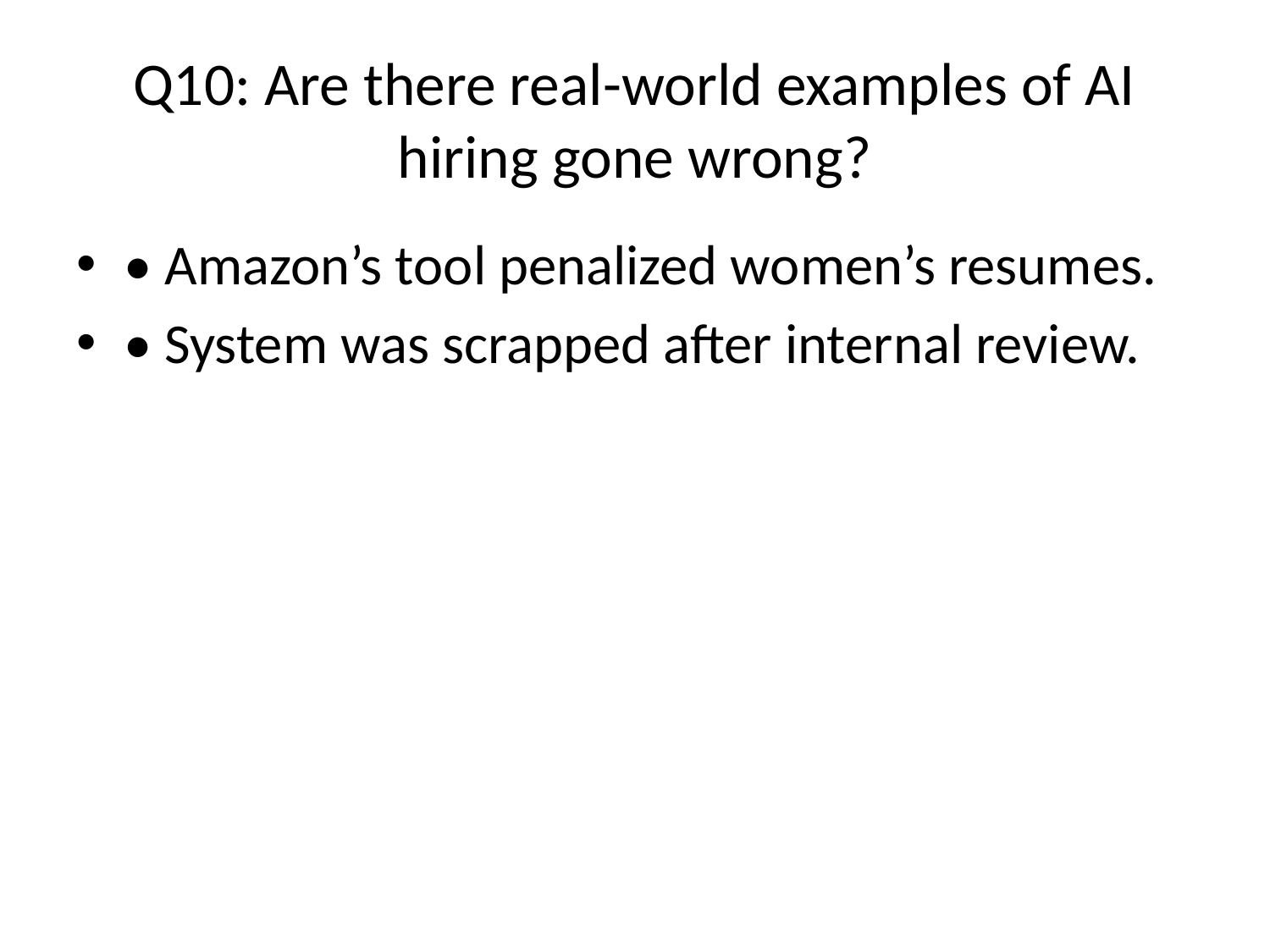

# Q10: Are there real-world examples of AI hiring gone wrong?
• Amazon’s tool penalized women’s resumes.
• System was scrapped after internal review.